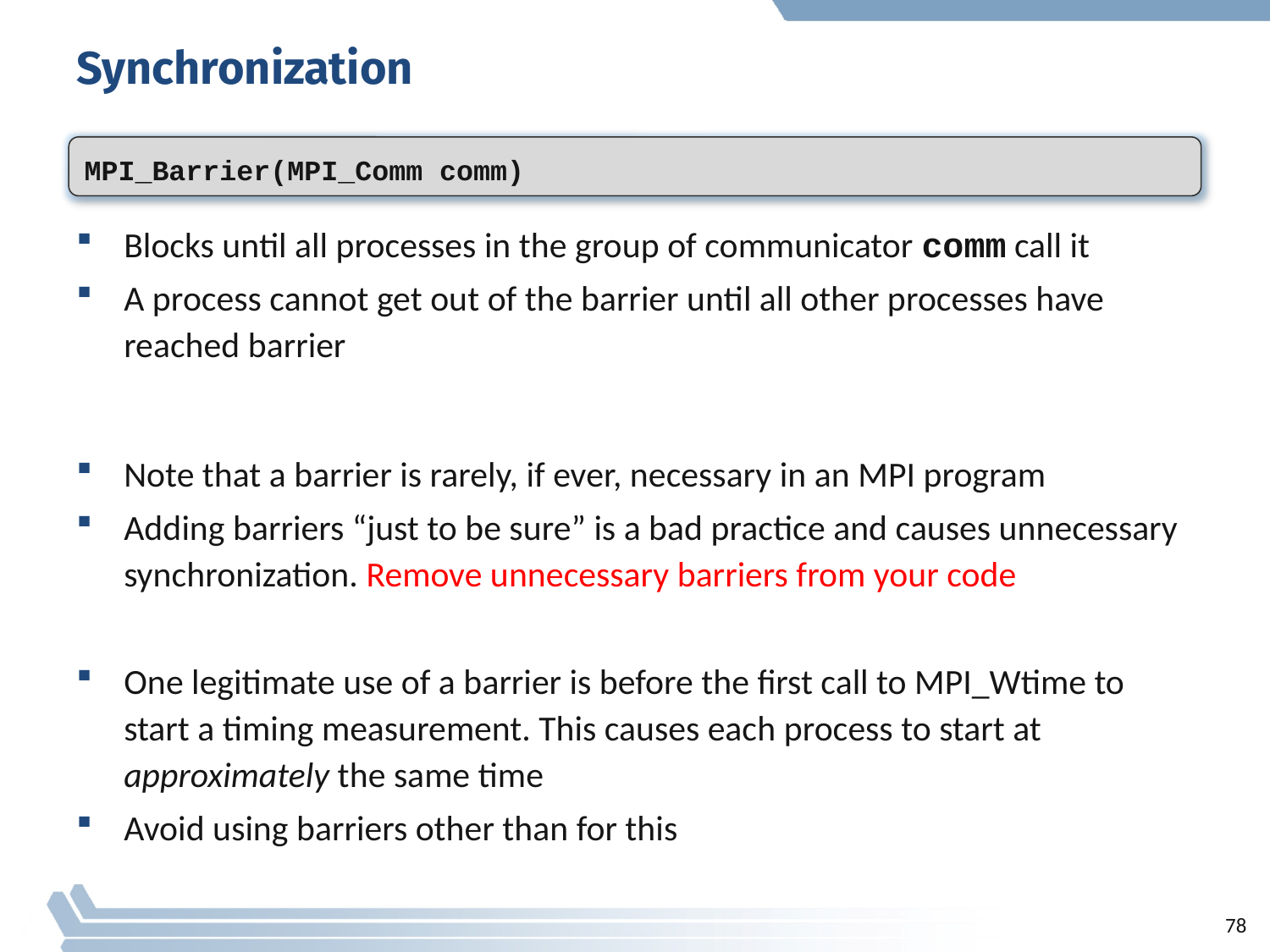

# Synchronization
MPI_Barrier(MPI_Comm comm)
Blocks until all processes in the group of communicator comm call it
A process cannot get out of the barrier until all other processes have reached barrier

Note that a barrier is rarely, if ever, necessary in an MPI program
Adding barriers “just to be sure” is a bad practice and causes unnecessary synchronization. Remove unnecessary barriers from your code

One legitimate use of a barrier is before the first call to MPI_Wtime to start a timing measurement. This causes each process to start at approximately the same time
Avoid using barriers other than for this
78